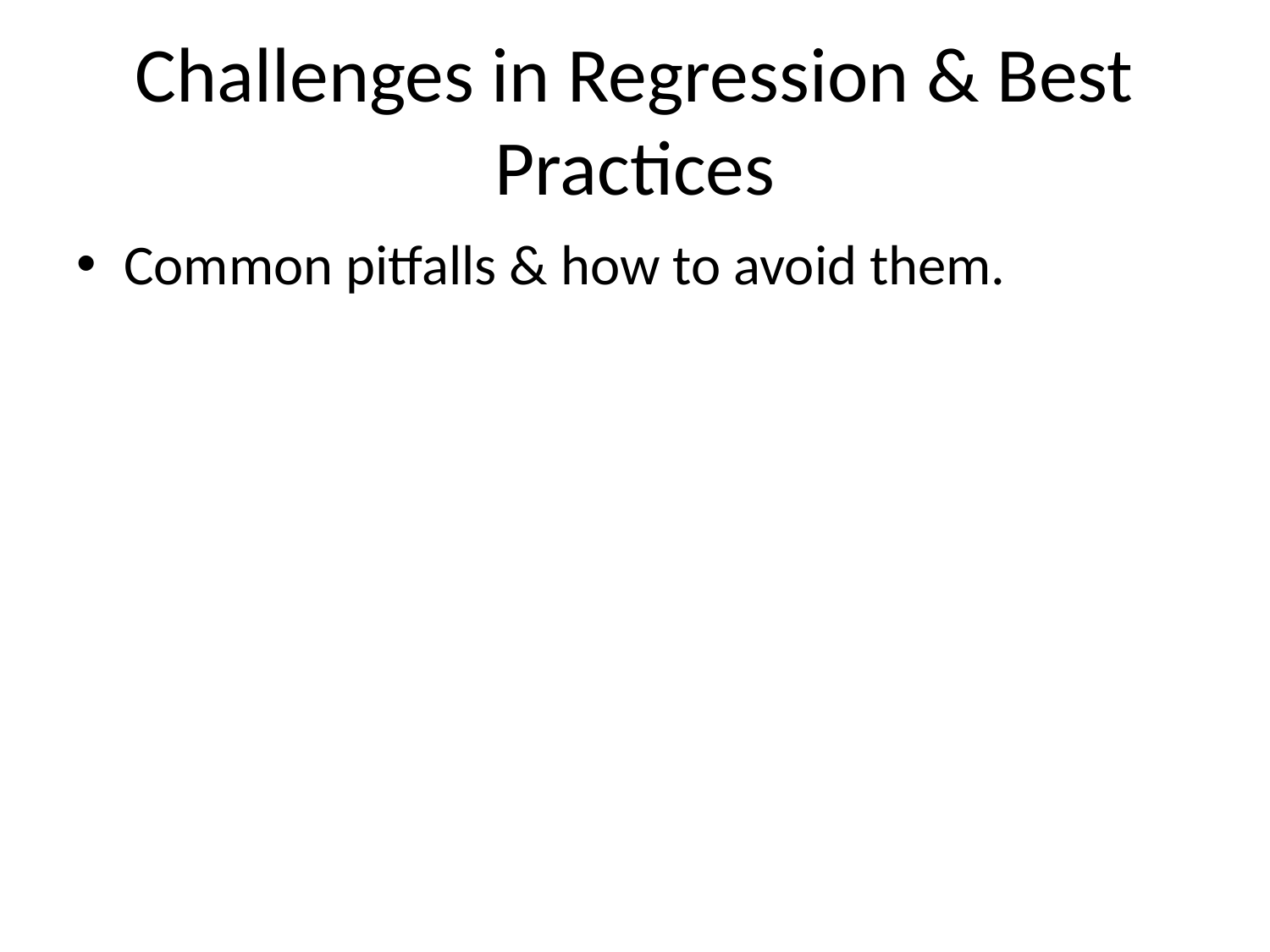

# Challenges in Regression & Best Practices
Common pitfalls & how to avoid them.